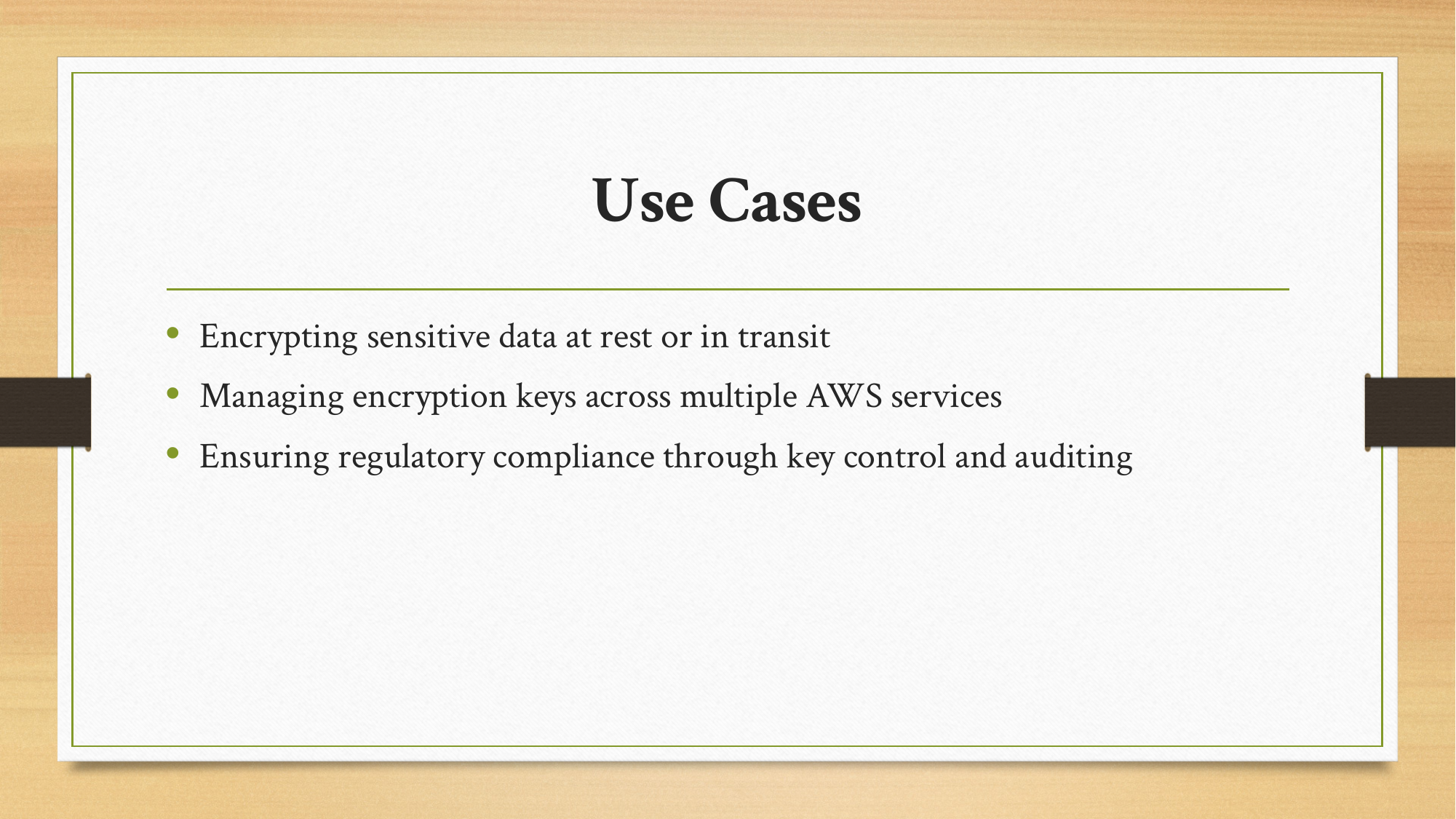

# Use Cases
Encrypting sensitive data at rest or in transit
Managing encryption keys across multiple AWS services
Ensuring regulatory compliance through key control and auditing